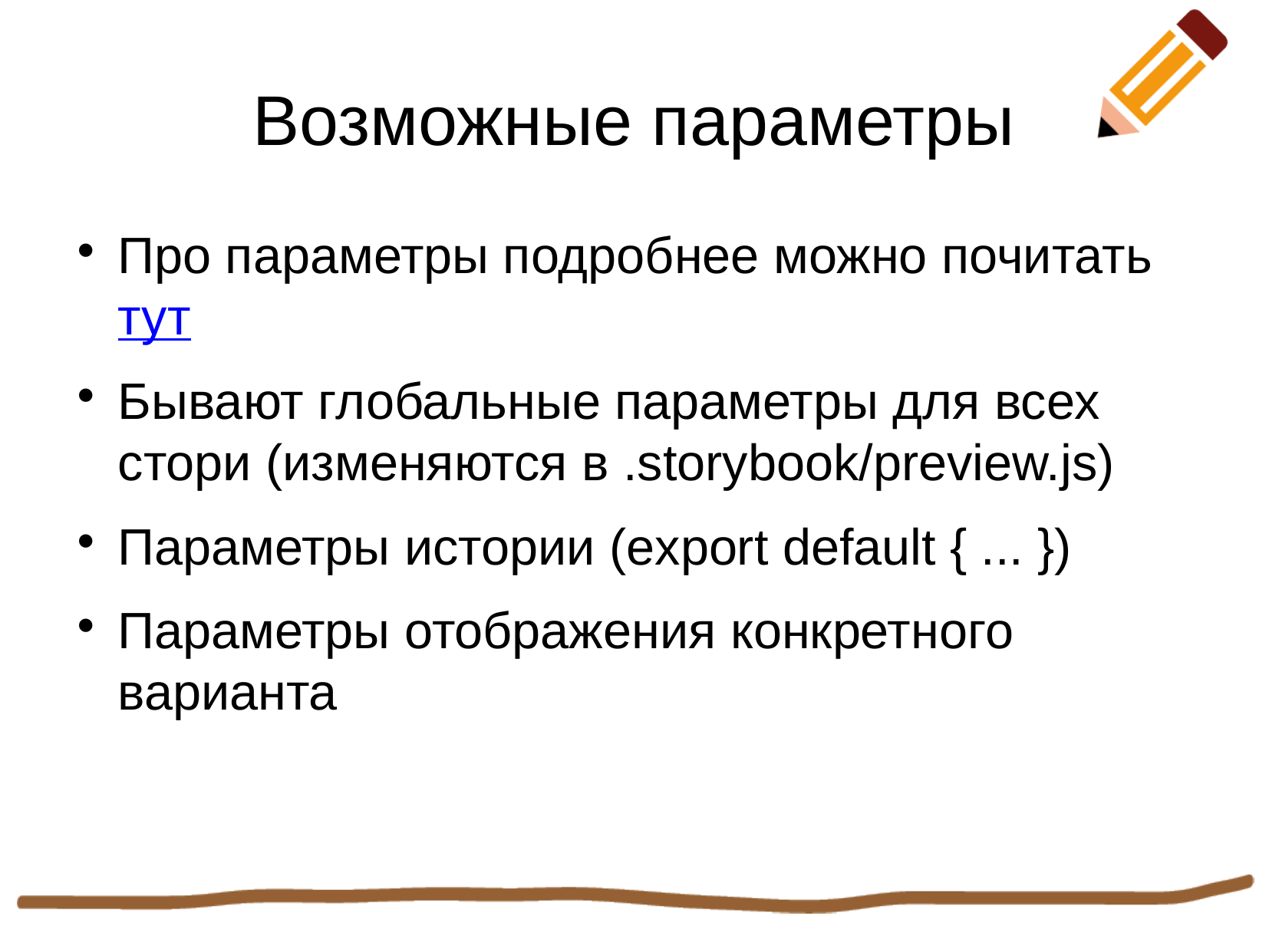

Возможные параметры
Про параметры подробнее можно почитать тут
Бывают глобальные параметры для всех стори (изменяются в .storybook/preview.js)
Параметры истории (export default { ... })
Параметры отображения конкретного варианта